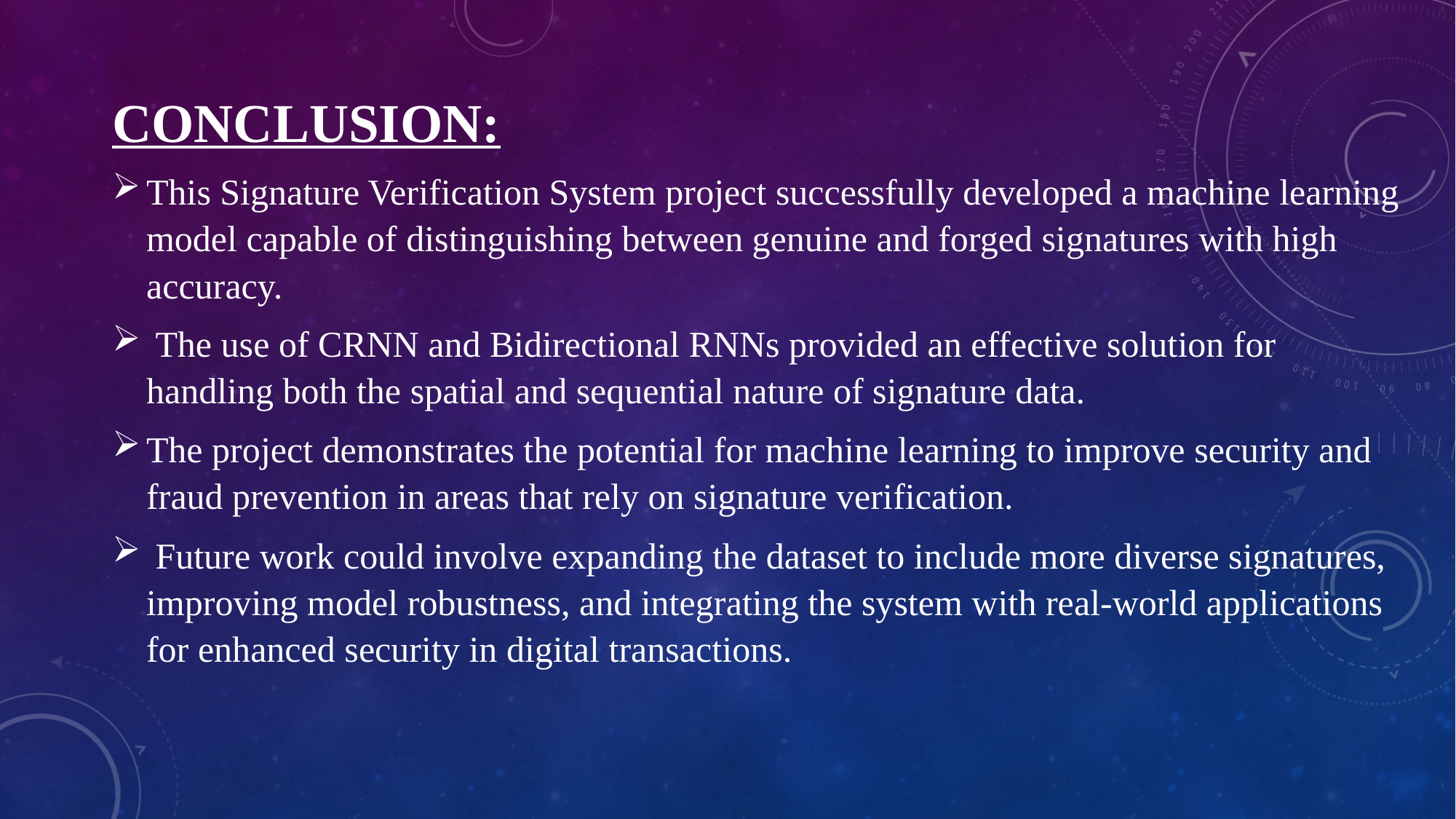

CONCLUSION:
This Signature Verification System project successfully developed a machine learning model capable of distinguishing between genuine and forged signatures with high accuracy.
 The use of CRNN and Bidirectional RNNs provided an effective solution for handling both the spatial and sequential nature of signature data.
The project demonstrates the potential for machine learning to improve security and fraud prevention in areas that rely on signature verification.
 Future work could involve expanding the dataset to include more diverse signatures, improving model robustness, and integrating the system with real-world applications for enhanced security in digital transactions.